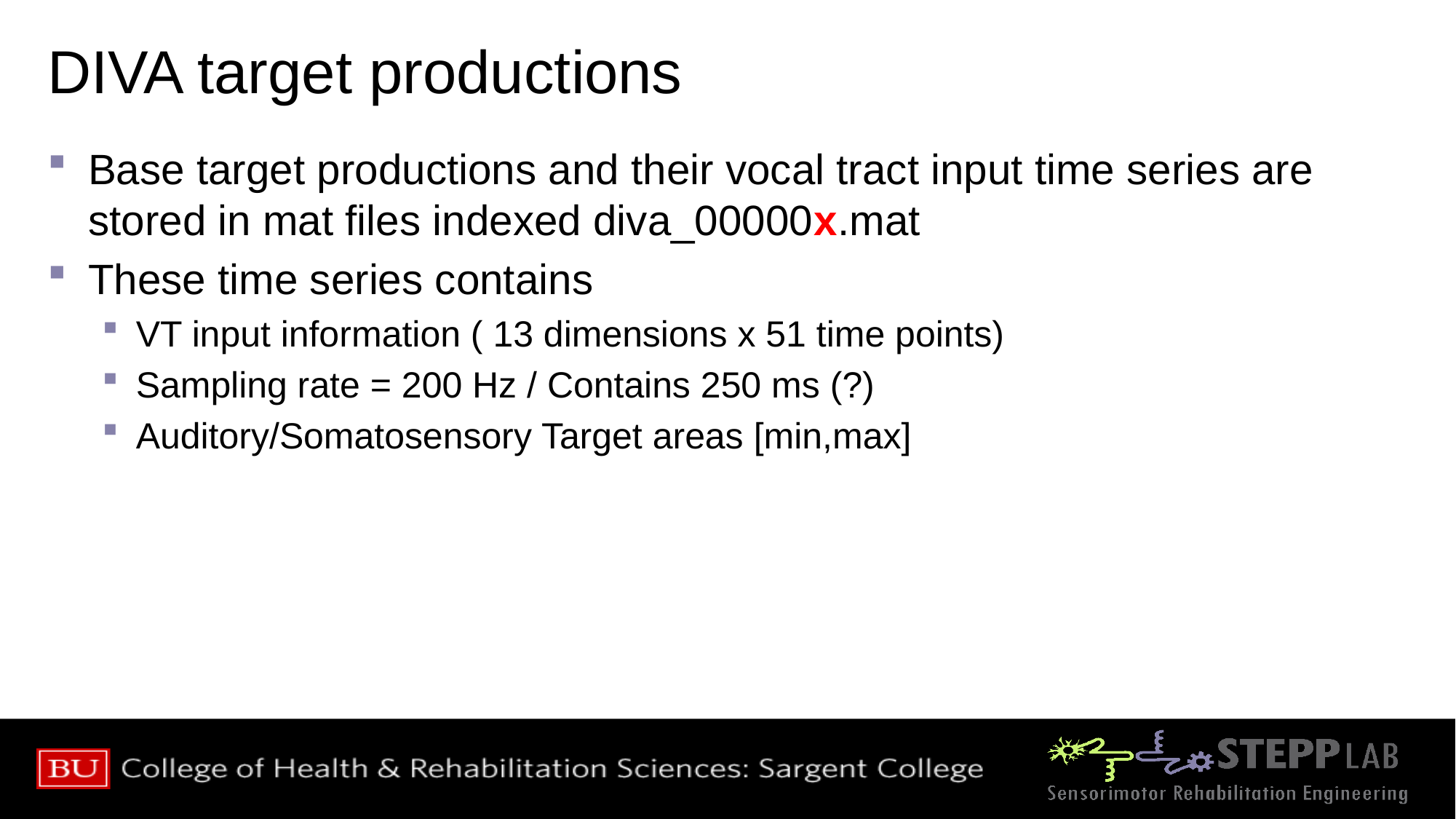

# DIVA target productions
Base target productions and their vocal tract input time series are stored in mat files indexed diva_00000x.mat
These time series contains
VT input information ( 13 dimensions x 51 time points)
Sampling rate = 200 Hz / Contains 250 ms (?)
Auditory/Somatosensory Target areas [min,max]